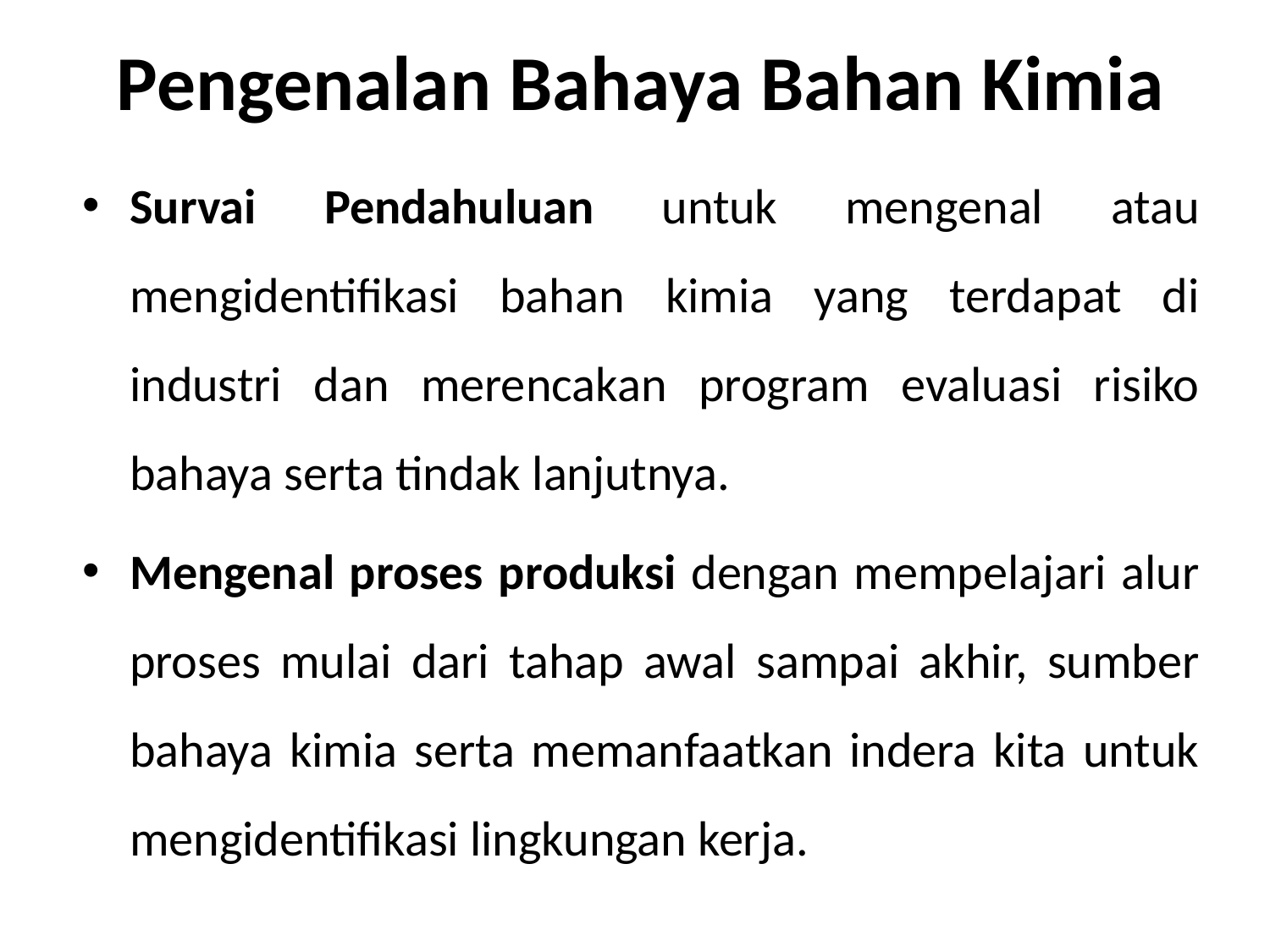

# Pengenalan Bahaya Bahan Kimia
Survai Pendahuluan untuk mengenal atau mengidentifikasi bahan kimia yang terdapat di industri dan merencakan program evaluasi risiko bahaya serta tindak lanjutnya.
Mengenal proses produksi dengan mempelajari alur proses mulai dari tahap awal sampai akhir, sumber bahaya kimia serta memanfaatkan indera kita untuk mengidentifikasi lingkungan kerja.